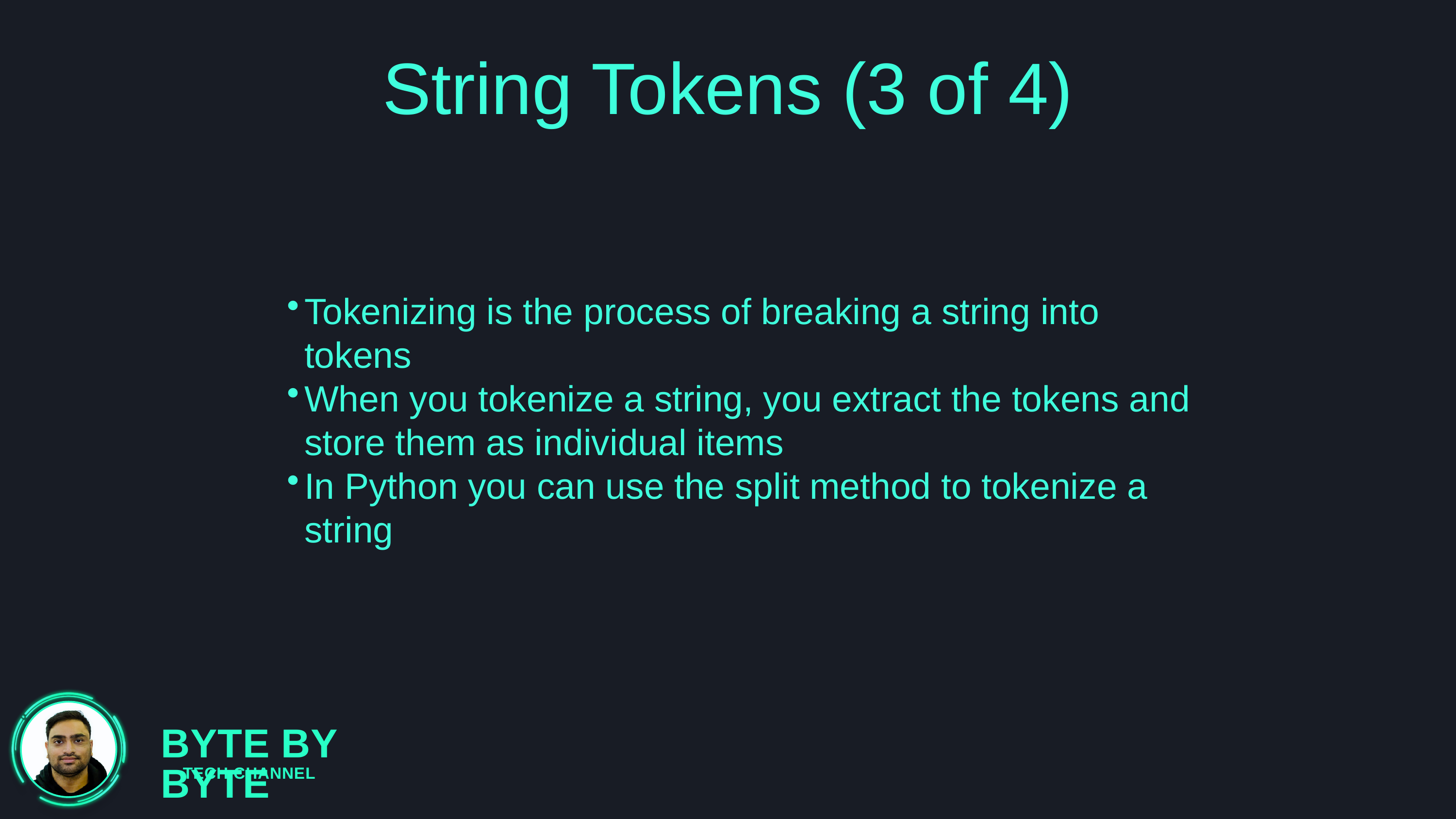

String Tokens (3 of 4)

Tokenizing is the process of breaking a string into tokens
When you tokenize a string, you extract the tokens and store them as individual items
In Python you can use the split method to tokenize a string

BYTE BY BYTE
TECH CHANNEL